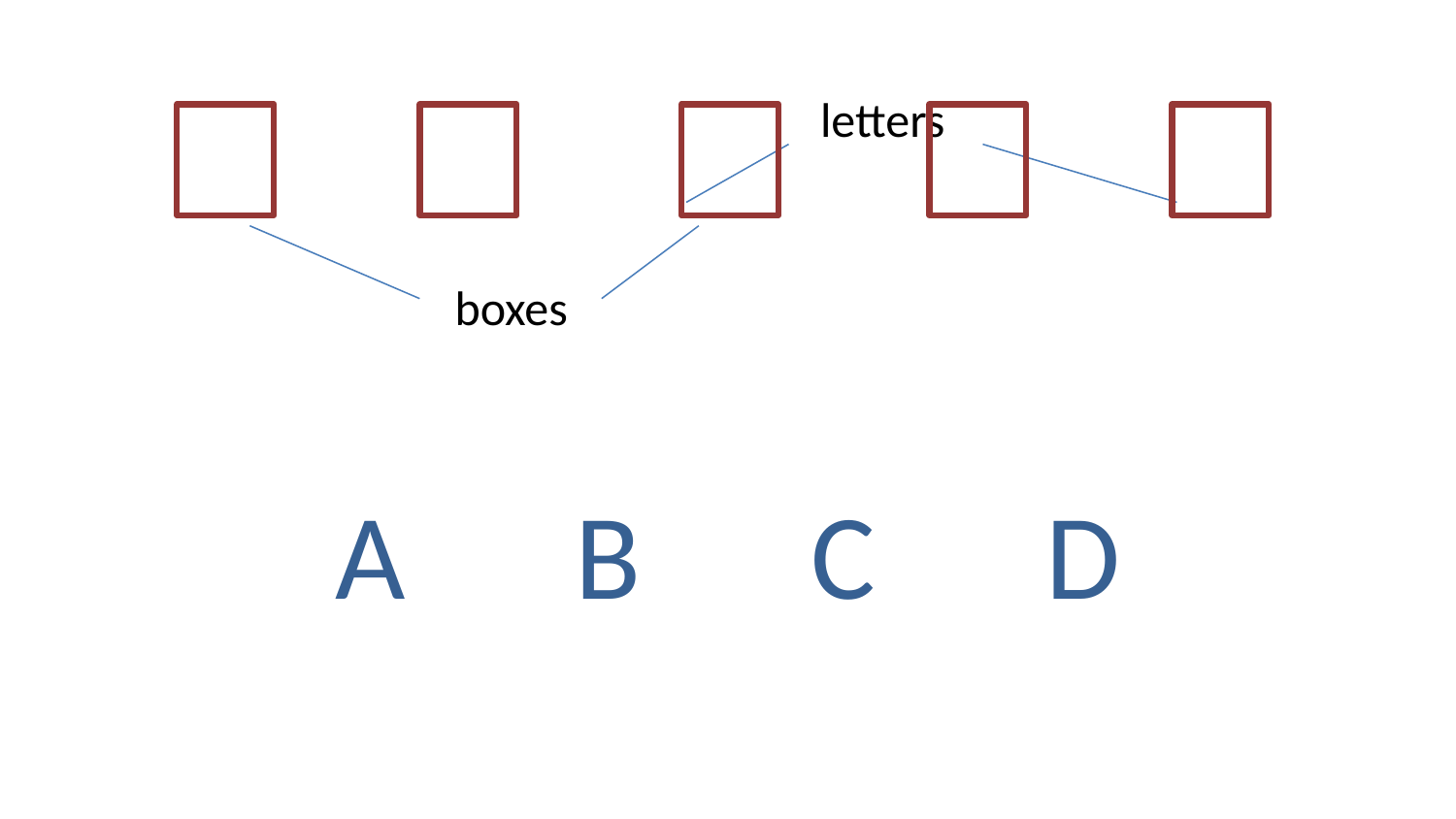

letters

boxes
A B C D wadawthth